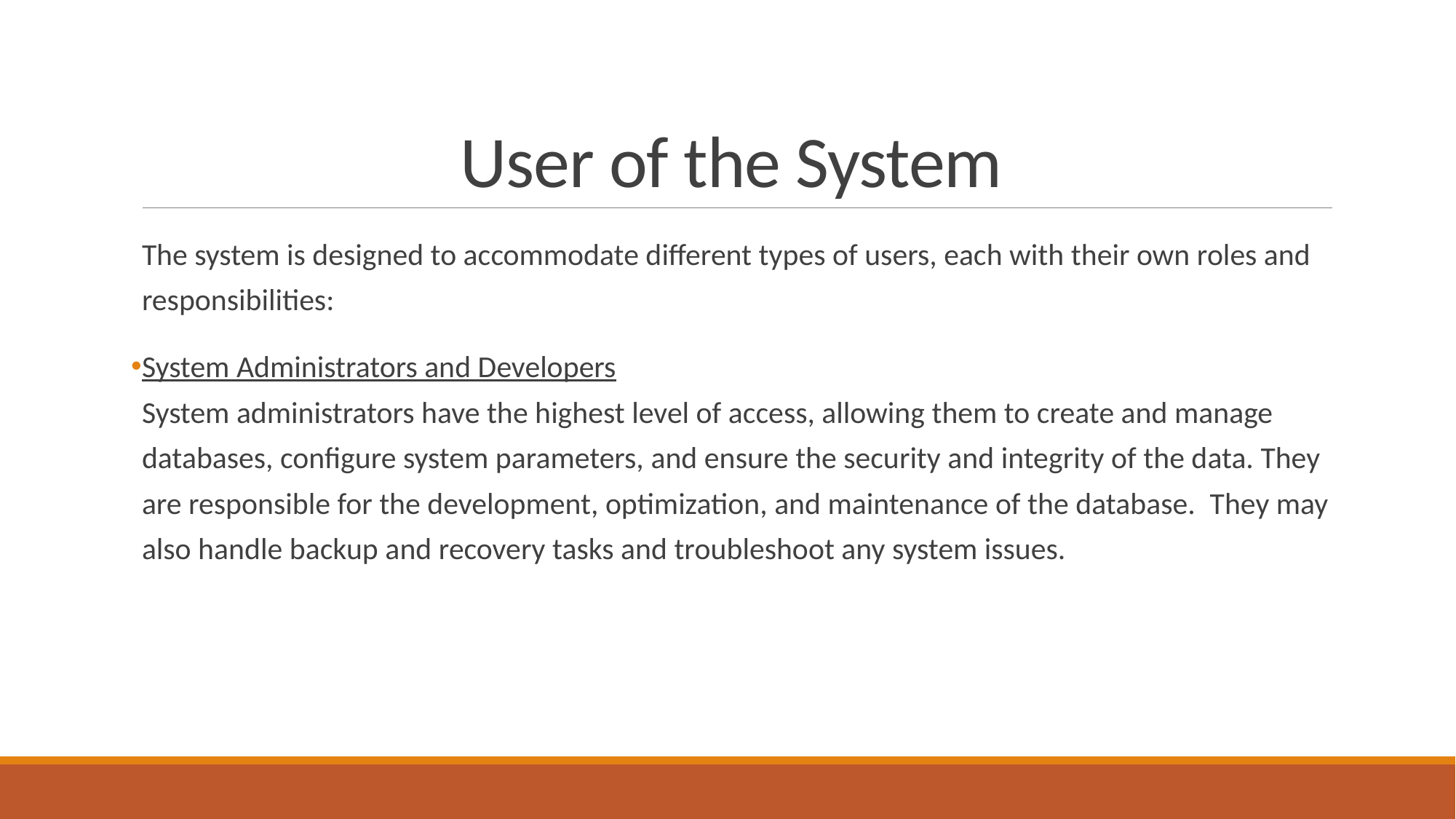

# User of the System
The system is designed to accommodate different types of users, each with their own roles and responsibilities:
System Administrators and Developers
System administrators have the highest level of access, allowing them to create and manage databases, configure system parameters, and ensure the security and integrity of the data. They are responsible for the development, optimization, and maintenance of the database.  They may also handle backup and recovery tasks and troubleshoot any system issues.